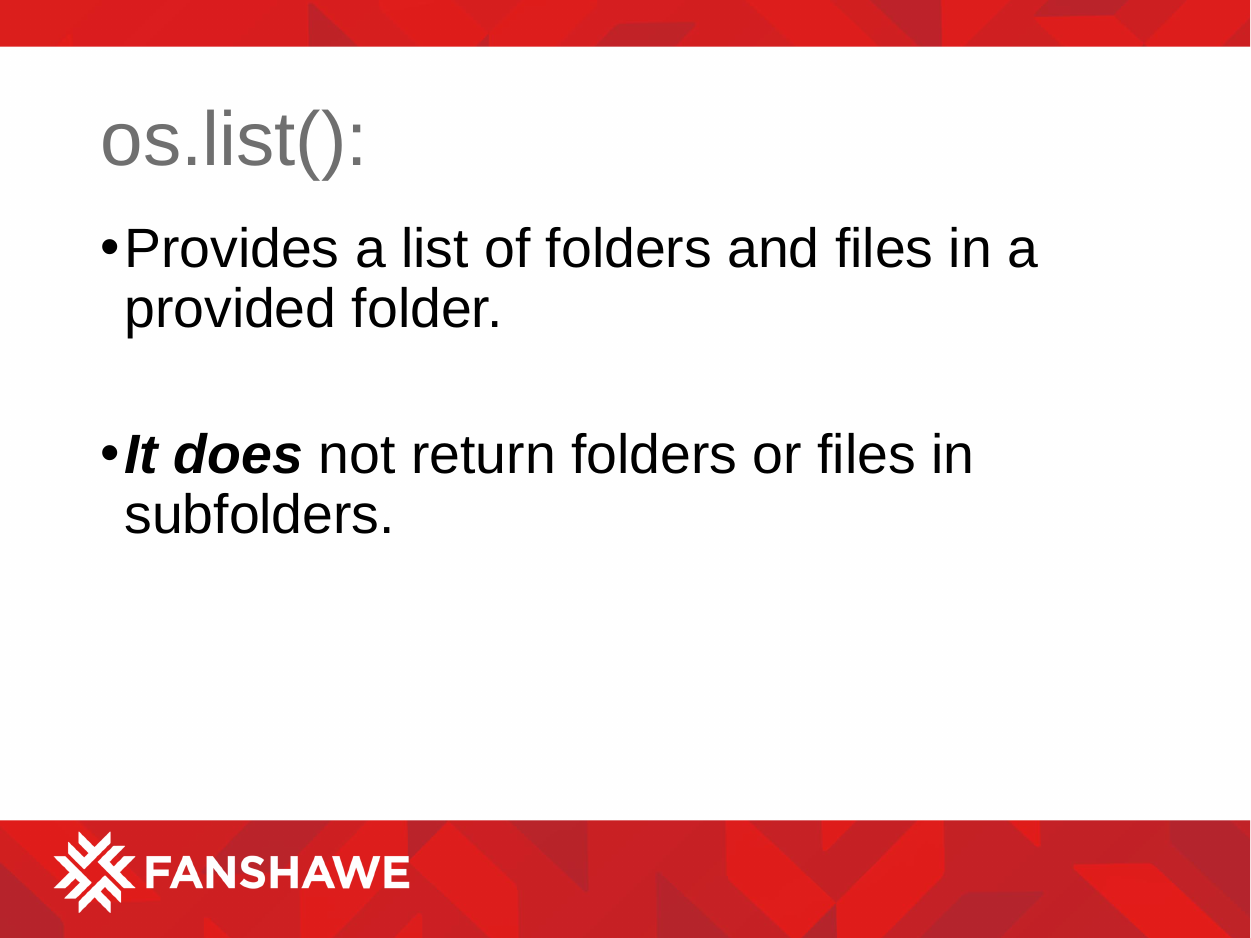

# os.list():
Provides a list of folders and files in a provided folder.

It does not return folders or files in subfolders.